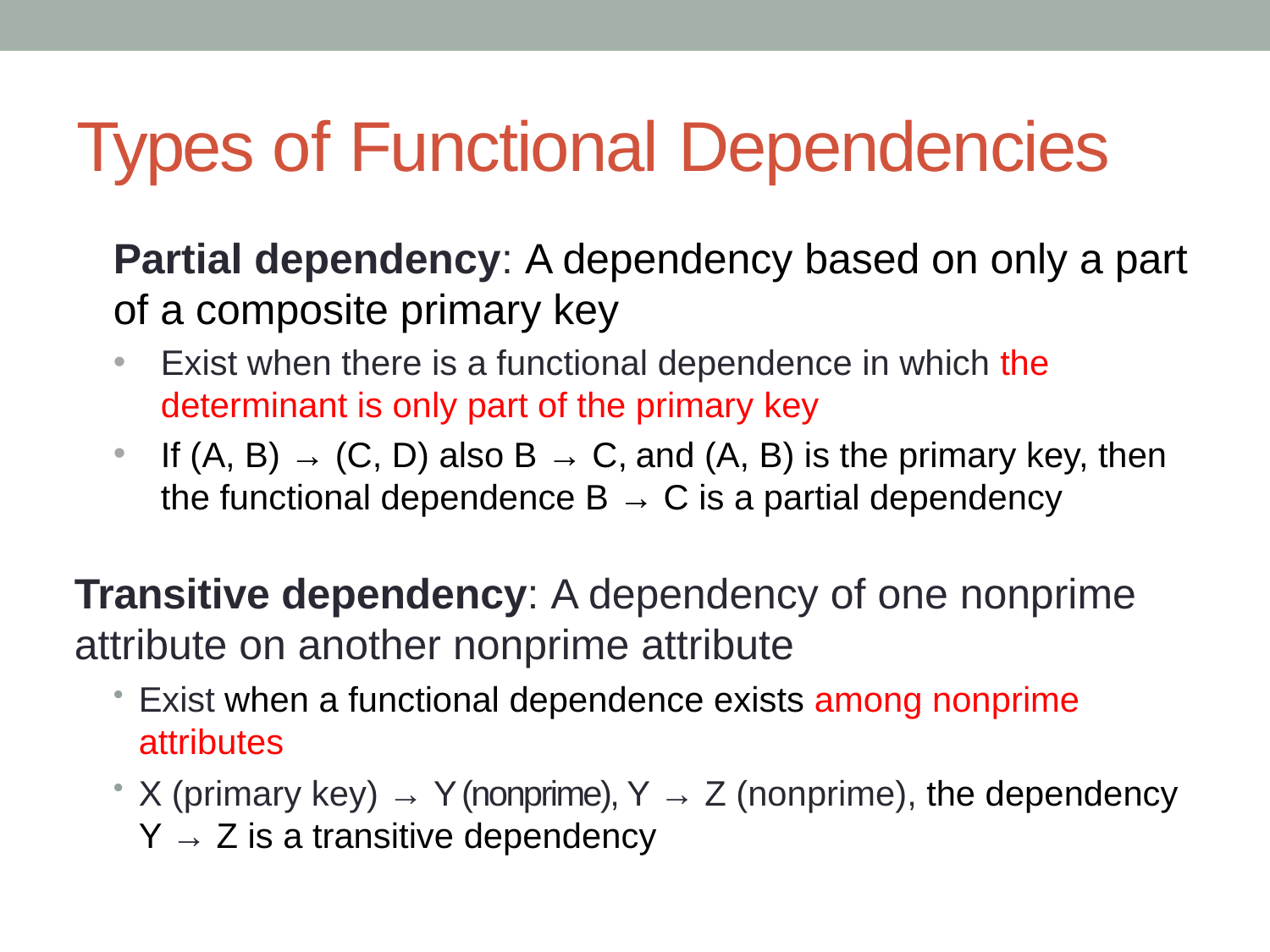

# Types of Functional Dependencies
Partial dependency: A dependency based on only a part of a composite primary key
Exist when there is a functional dependence in which the determinant is only part of the primary key
If (A, B) → (C, D) also B → C, and (A, B) is the primary key, then the functional dependence B → C is a partial dependency

Transitive dependency: A dependency of one nonprime attribute on another nonprime attribute
Exist when a functional dependence exists among nonprime attributes
X (primary key) → Y (nonprime), Y → Z (nonprime), the dependency Y → Z is a transitive dependency